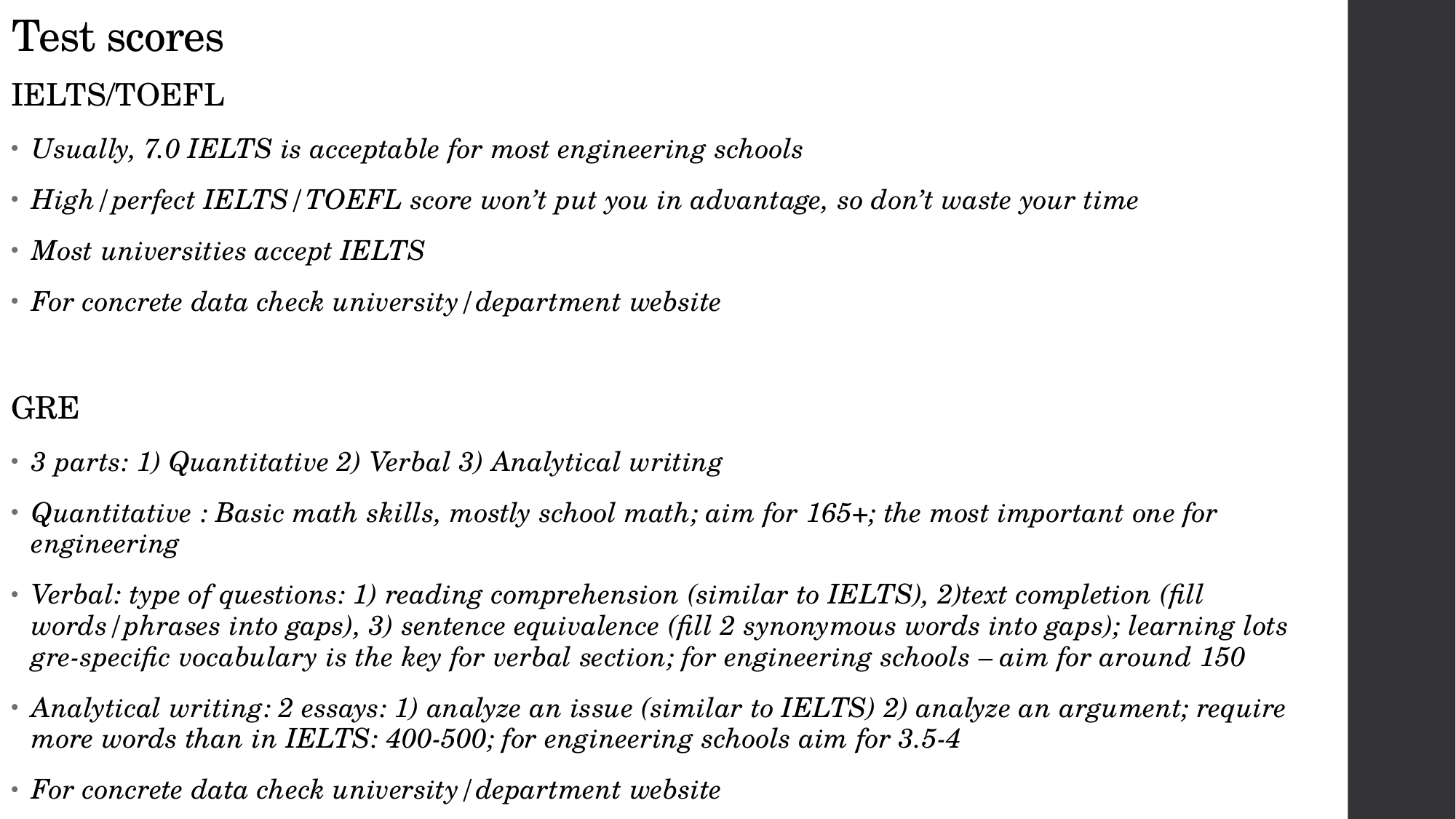

# Test scores
IELTS/TOEFL
Usually, 7.0 IELTS is acceptable for most engineering schools
High/perfect IELTS/TOEFL score won’t put you in advantage, so don’t waste your time
Most universities accept IELTS
For concrete data check university/department website

GRE
3 parts: 1) Quantitative 2) Verbal 3) Analytical writing
Quantitative : Basic math skills, mostly school math; aim for 165+; the most important one for engineering
Verbal: type of questions: 1) reading comprehension (similar to IELTS), 2)text completion (fill words/phrases into gaps), 3) sentence equivalence (fill 2 synonymous words into gaps); learning lots gre-specific vocabulary is the key for verbal section; for engineering schools – aim for around 150
Analytical writing: 2 essays: 1) analyze an issue (similar to IELTS) 2) analyze an argument; require more words than in IELTS: 400-500; for engineering schools aim for 3.5-4
For concrete data check university/department website